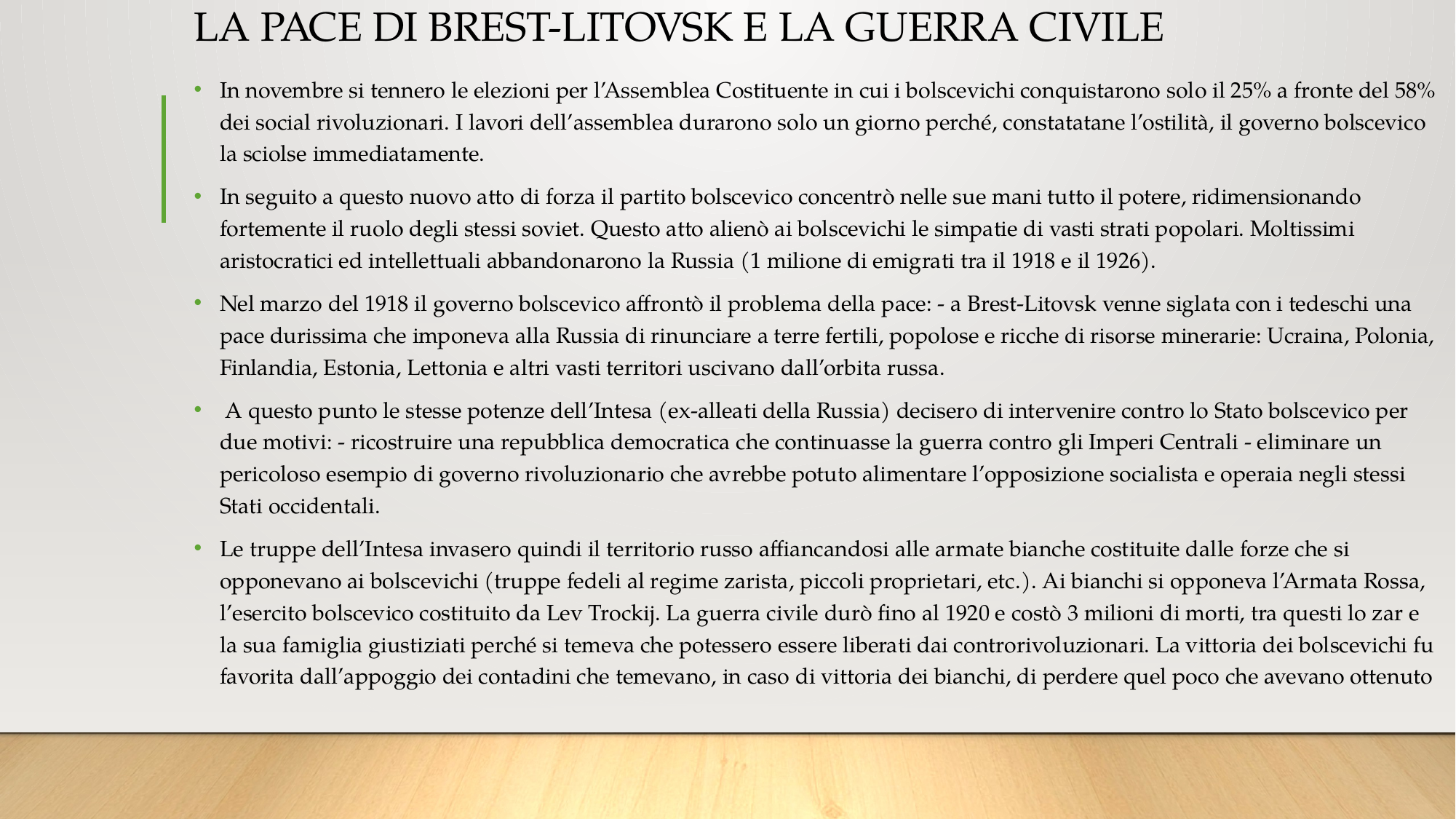

# LA PACE DI BREST-LITOVSK E LA GUERRA CIVILE
In novembre si tennero le elezioni per l’Assemblea Costituente in cui i bolscevichi conquistarono solo il 25% a fronte del 58% dei social rivoluzionari. I lavori dell’assemblea durarono solo un giorno perché, constatatane l’ostilità, il governo bolscevico la sciolse immediatamente.
In seguito a questo nuovo atto di forza il partito bolscevico concentrò nelle sue mani tutto il potere, ridimensionando fortemente il ruolo degli stessi soviet. Questo atto alienò ai bolscevichi le simpatie di vasti strati popolari. Moltissimi aristocratici ed intellettuali abbandonarono la Russia (1 milione di emigrati tra il 1918 e il 1926).
Nel marzo del 1918 il governo bolscevico affrontò il problema della pace: - a Brest-Litovsk venne siglata con i tedeschi una pace durissima che imponeva alla Russia di rinunciare a terre fertili, popolose e ricche di risorse minerarie: Ucraina, Polonia, Finlandia, Estonia, Lettonia e altri vasti territori uscivano dall’orbita russa.
 A questo punto le stesse potenze dell’Intesa (ex-alleati della Russia) decisero di intervenire contro lo Stato bolscevico per due motivi: - ricostruire una repubblica democratica che continuasse la guerra contro gli Imperi Centrali - eliminare un pericoloso esempio di governo rivoluzionario che avrebbe potuto alimentare l’opposizione socialista e operaia negli stessi Stati occidentali.
Le truppe dell’Intesa invasero quindi il territorio russo affiancandosi alle armate bianche costituite dalle forze che si opponevano ai bolscevichi (truppe fedeli al regime zarista, piccoli proprietari, etc.). Ai bianchi si opponeva l’Armata Rossa, l’esercito bolscevico costituito da Lev Trockij. La guerra civile durò fino al 1920 e costò 3 milioni di morti, tra questi lo zar e la sua famiglia giustiziati perché si temeva che potessero essere liberati dai controrivoluzionari. La vittoria dei bolscevichi fu favorita dall’appoggio dei contadini che temevano, in caso di vittoria dei bianchi, di perdere quel poco che avevano ottenuto